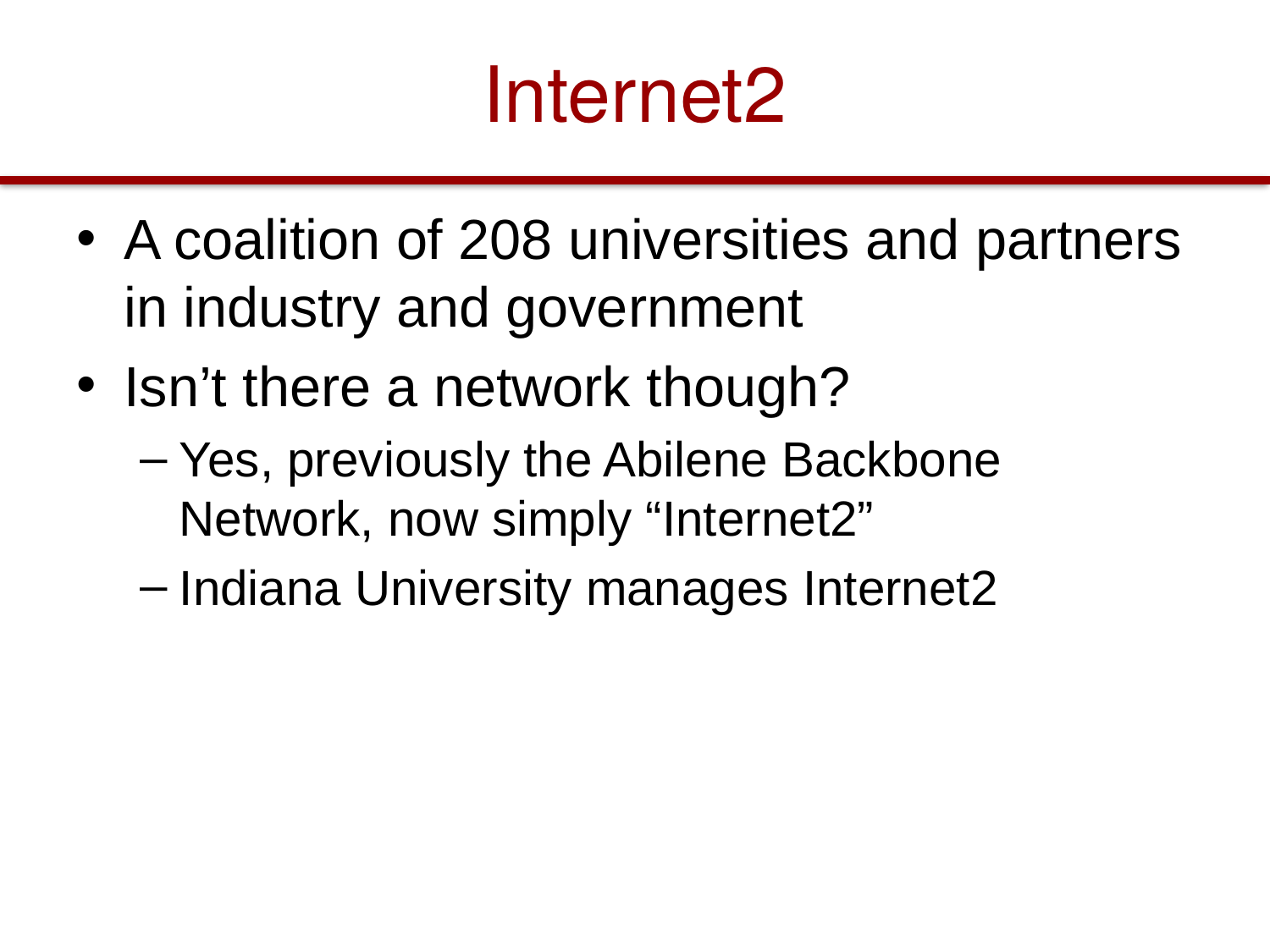

# Internet2
A coalition of 208 universities and partners in industry and government
Isn’t there a network though?
Yes, previously the Abilene Backbone Network, now simply “Internet2”
Indiana University manages Internet2